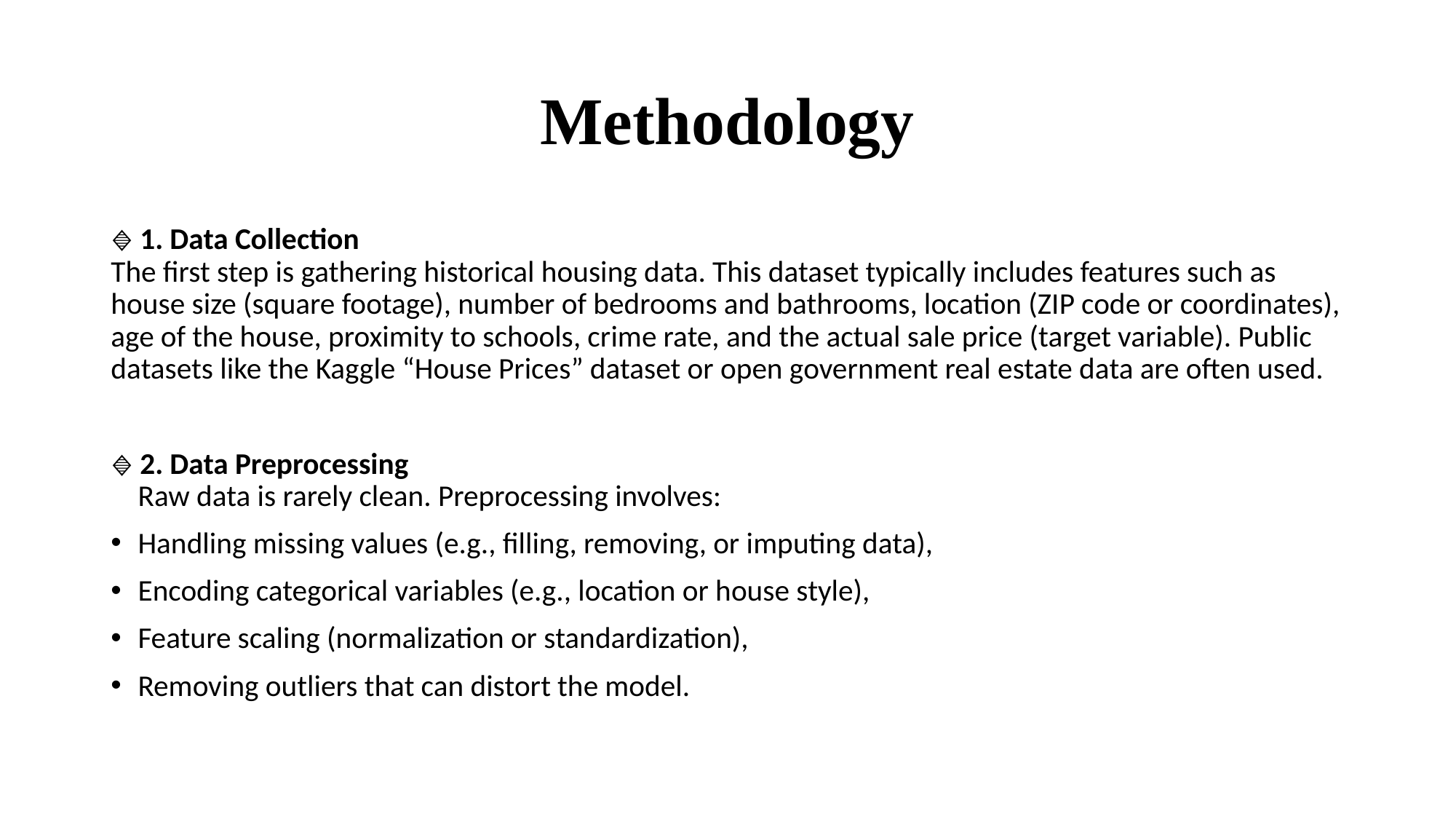

# Methodology
🔹 1. Data Collection
The first step is gathering historical housing data. This dataset typically includes features such as house size (square footage), number of bedrooms and bathrooms, location (ZIP code or coordinates), age of the house, proximity to schools, crime rate, and the actual sale price (target variable). Public datasets like the Kaggle “House Prices” dataset or open government real estate data are often used.

🔹 2. Data Preprocessing
Raw data is rarely clean. Preprocessing involves:
Handling missing values (e.g., filling, removing, or imputing data),
Encoding categorical variables (e.g., location or house style),
Feature scaling (normalization or standardization),
Removing outliers that can distort the model.